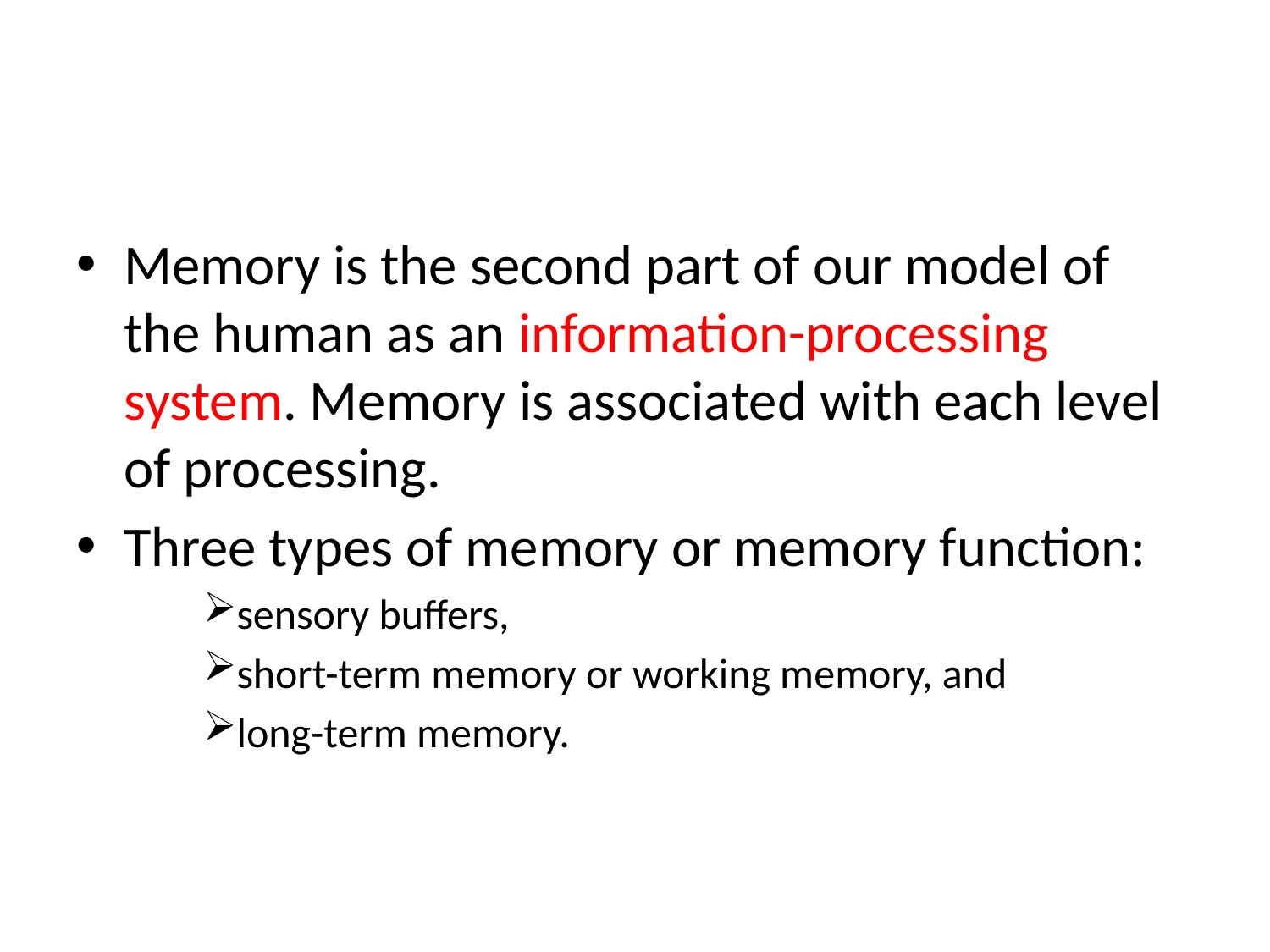

#
Memory is the second part of our model of the human as an information-processing system. Memory is associated with each level of processing.
Three types of memory or memory function:
sensory buffers,
short-term memory or working memory, and
long-term memory.